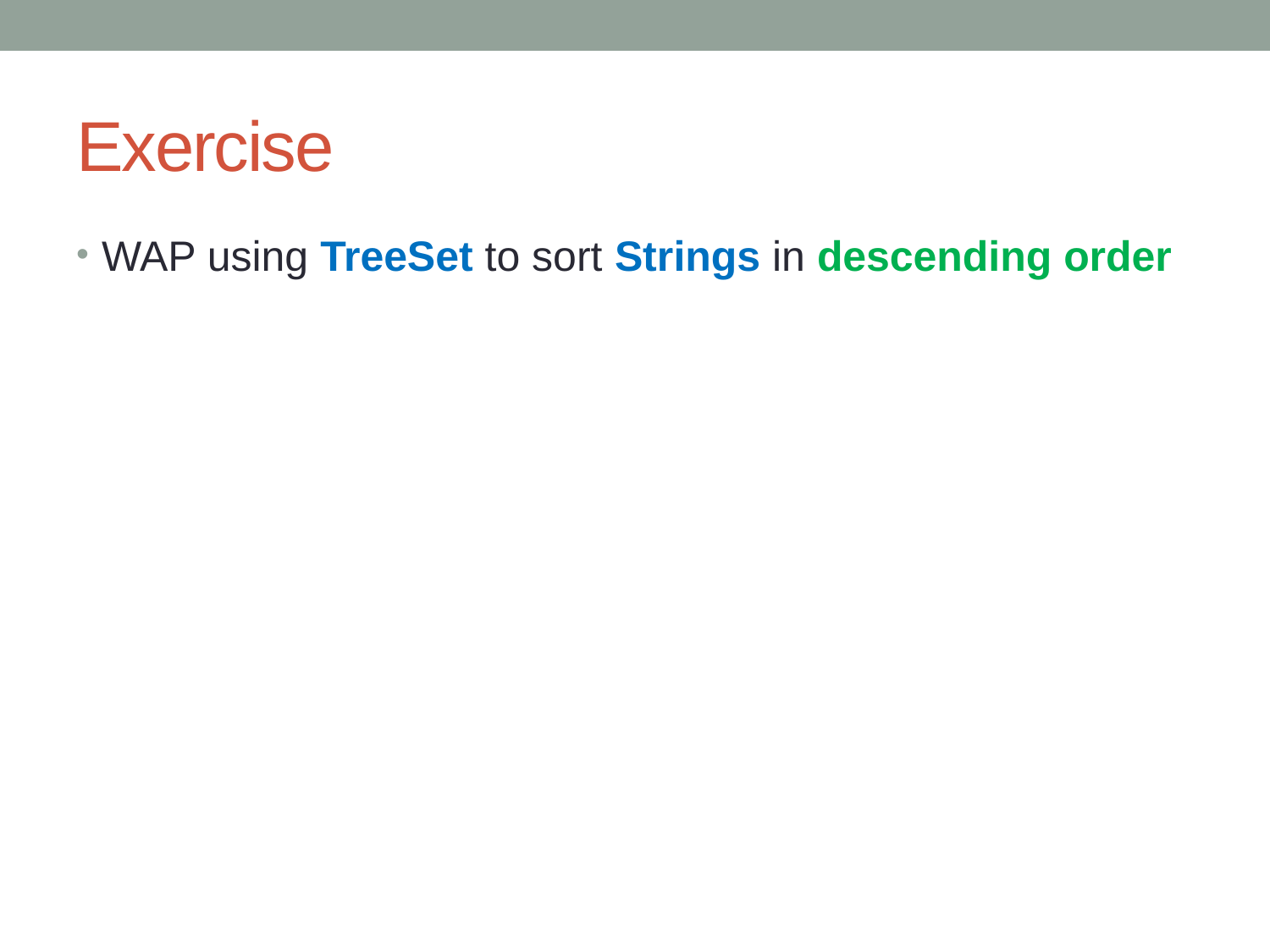

# Exercise
WAP using TreeSet to sort Strings in descending order